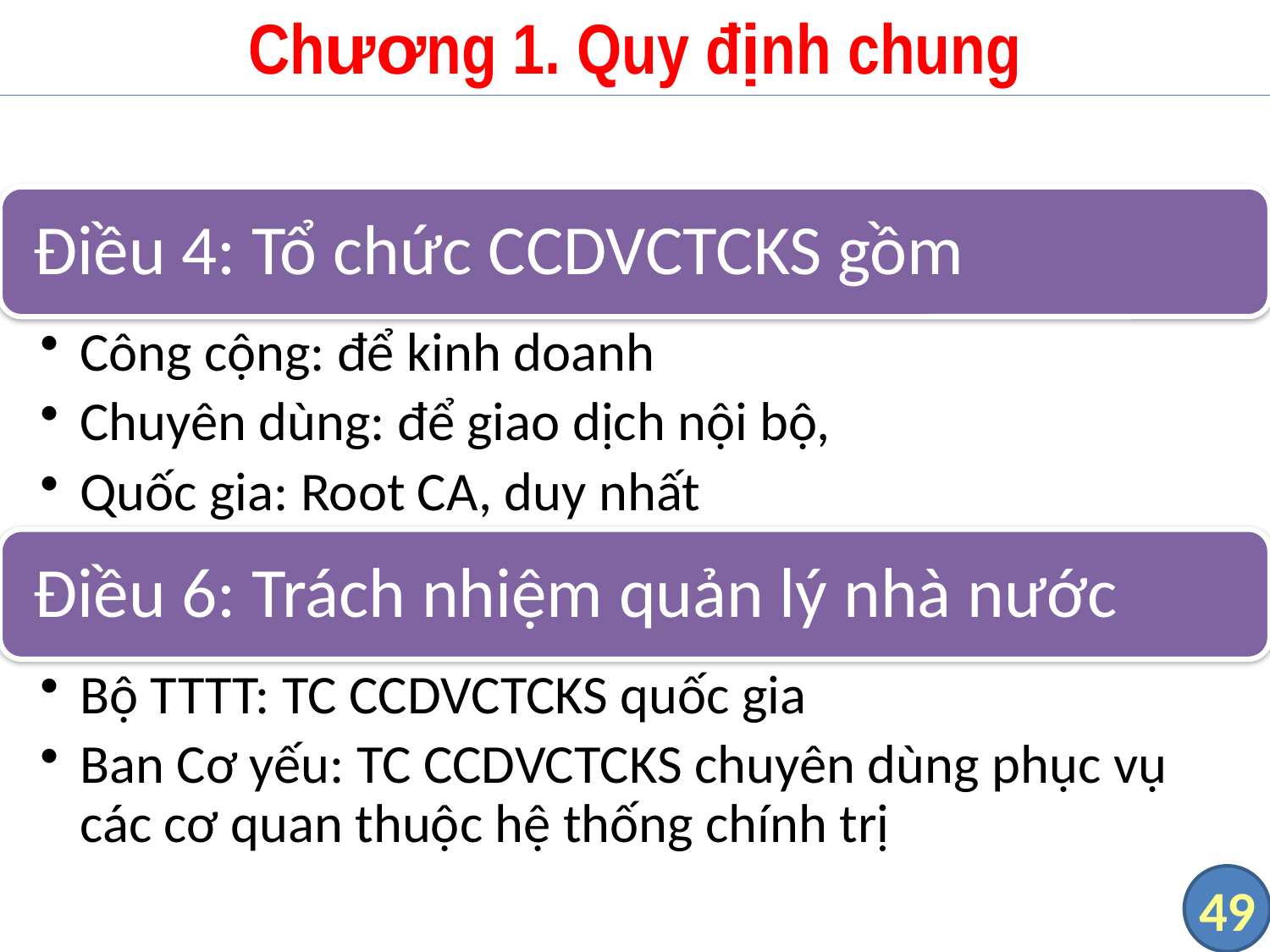

# Chương 1. Quy định chung
Điều 4: Tổ chức CCDVCTCKS gồm
Công cộng: để kinh doanh
Chuyên dùng: để giao dịch nội bộ,
Quốc gia: Root CA, duy nhất
Điều 6: Trách nhiệm quản lý nhà nước
Bộ TTTT: TC CCDVCTCKS quốc gia
Ban Cơ yếu: TC CCDVCTCKS chuyên dùng phục vụ các cơ quan thuộc hệ thống chính trị
49